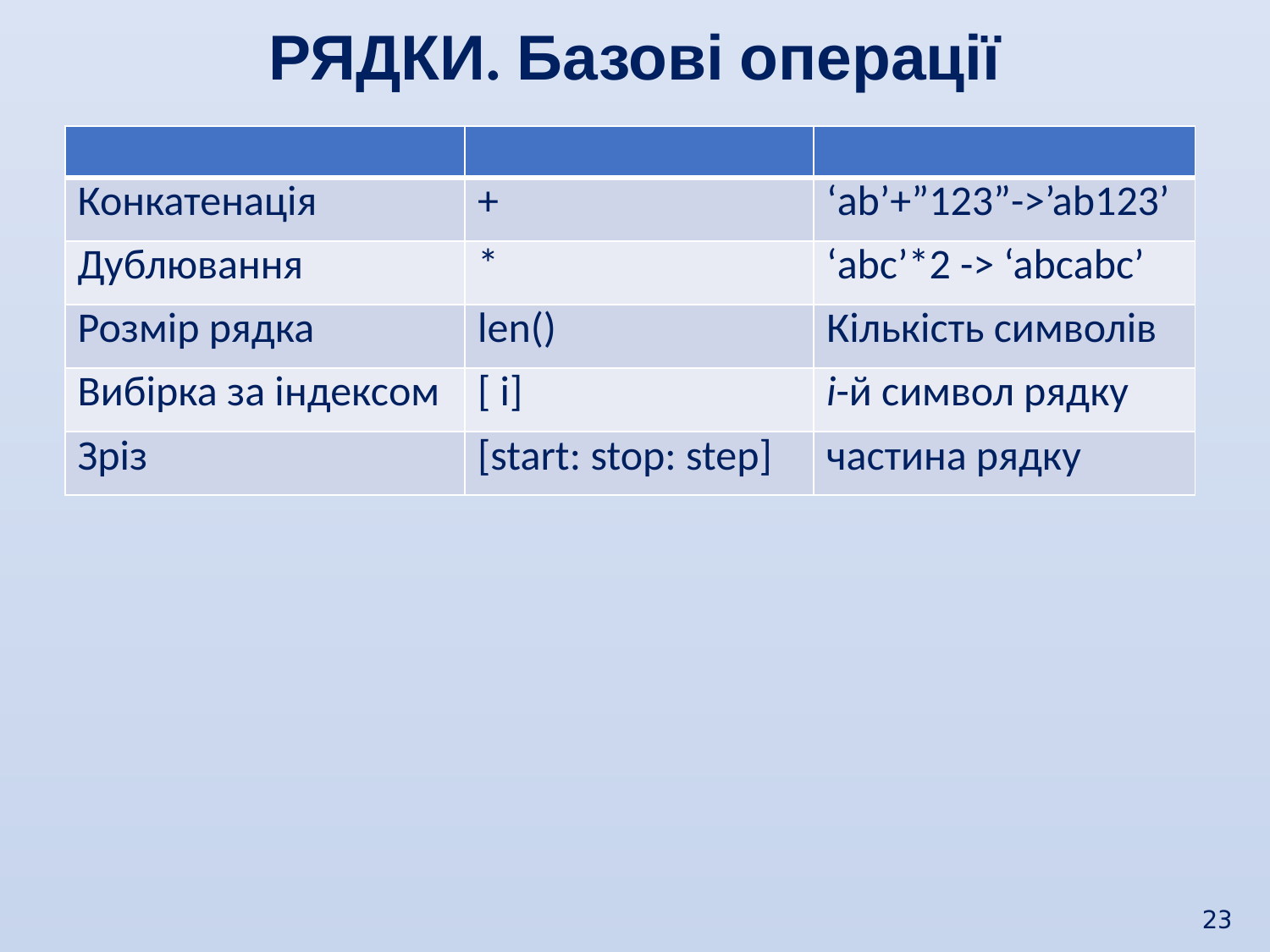

РЯДКИ. Базові операції
|  |  |  |
| --- | --- | --- |
| Конкатенація | + | ‘ab’+”123”->’ab123’ |
| Дублювання | \* | ‘abc’\*2 -> ‘abcabc’ |
| Розмір рядка | len() | Кількість символів |
| Вибірка за індексом | [ i] | i-й символ рядку |
| Зріз | [start: stop: step] | частина рядку |
23